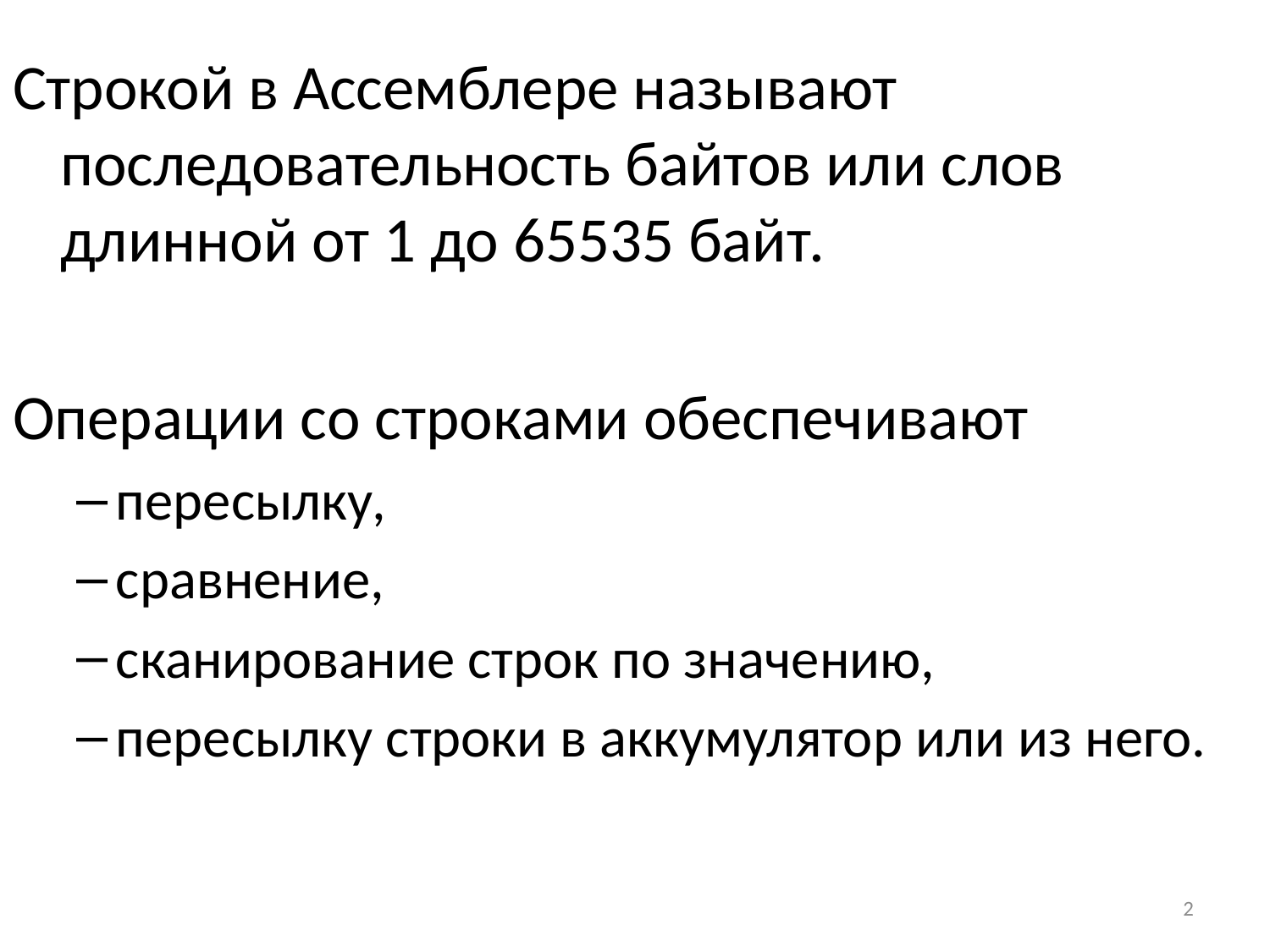

Строкой в Ассемблере называют последовательность байтов или слов длинной от 1 до 65535 байт.

Операции со строками обеспечивают
пересылку,
сравнение,
сканирование строк по значению,
пересылку строки в аккумулятор или из него.

2